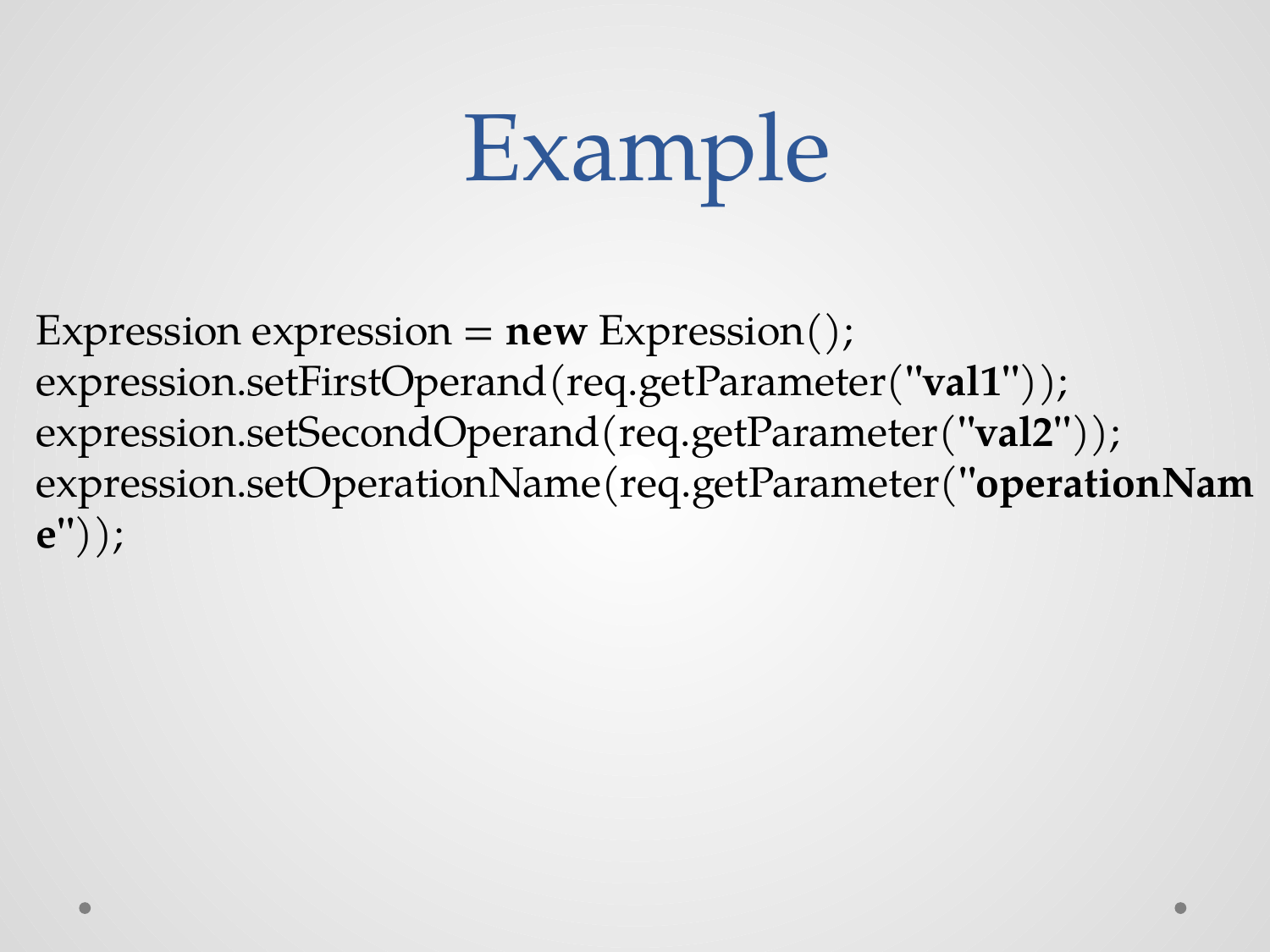

# Example
Expression expression = new Expression();
expression.setFirstOperand(req.getParameter("val1"));
expression.setSecondOperand(req.getParameter("val2"));
expression.setOperationName(req.getParameter("operationName"));